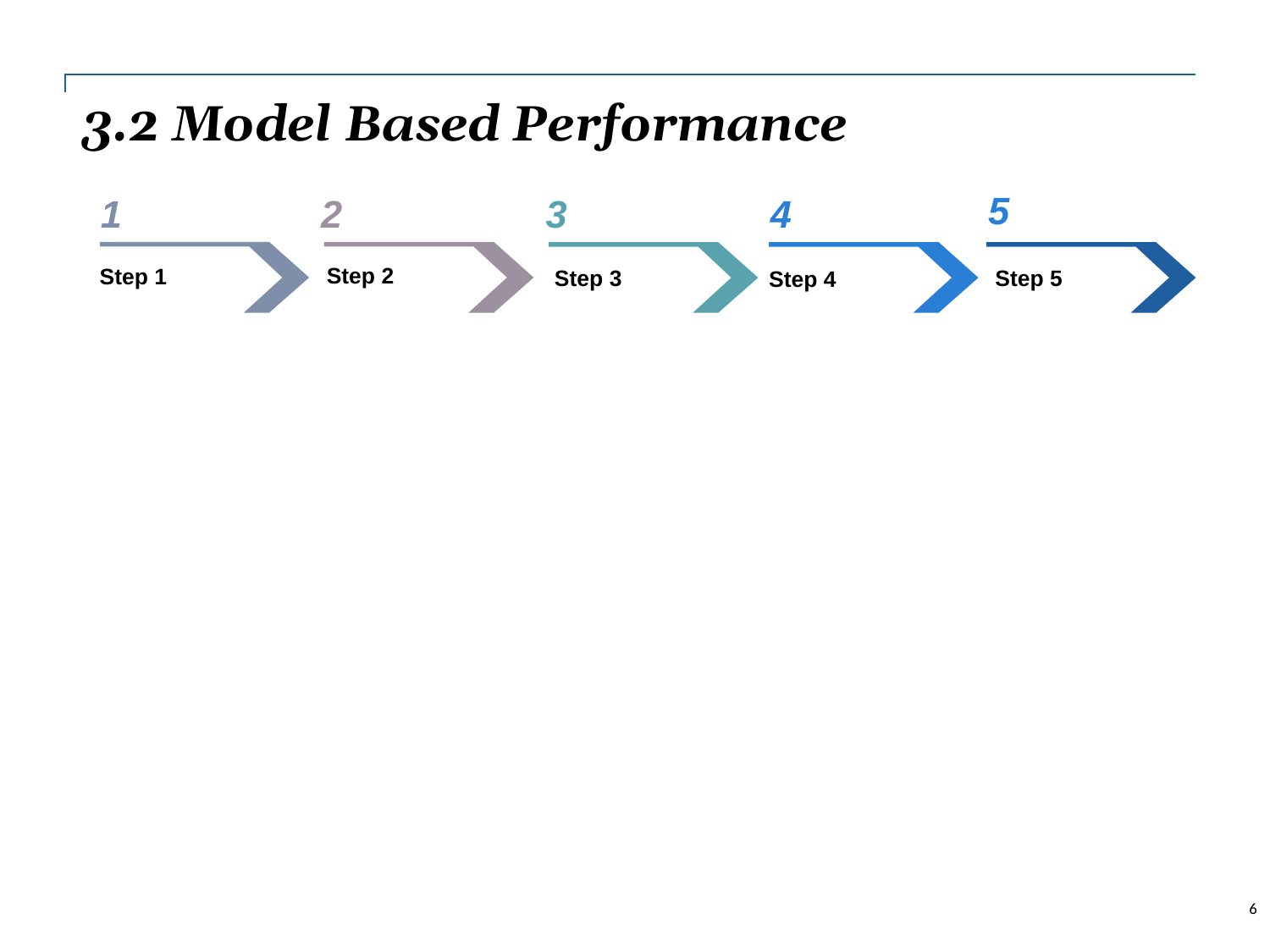

|  |
| --- |
3.2 Model Based Performance
5
1
2
3
4

Step 2
Step 1
Step 3
Step 4
Step 5
6